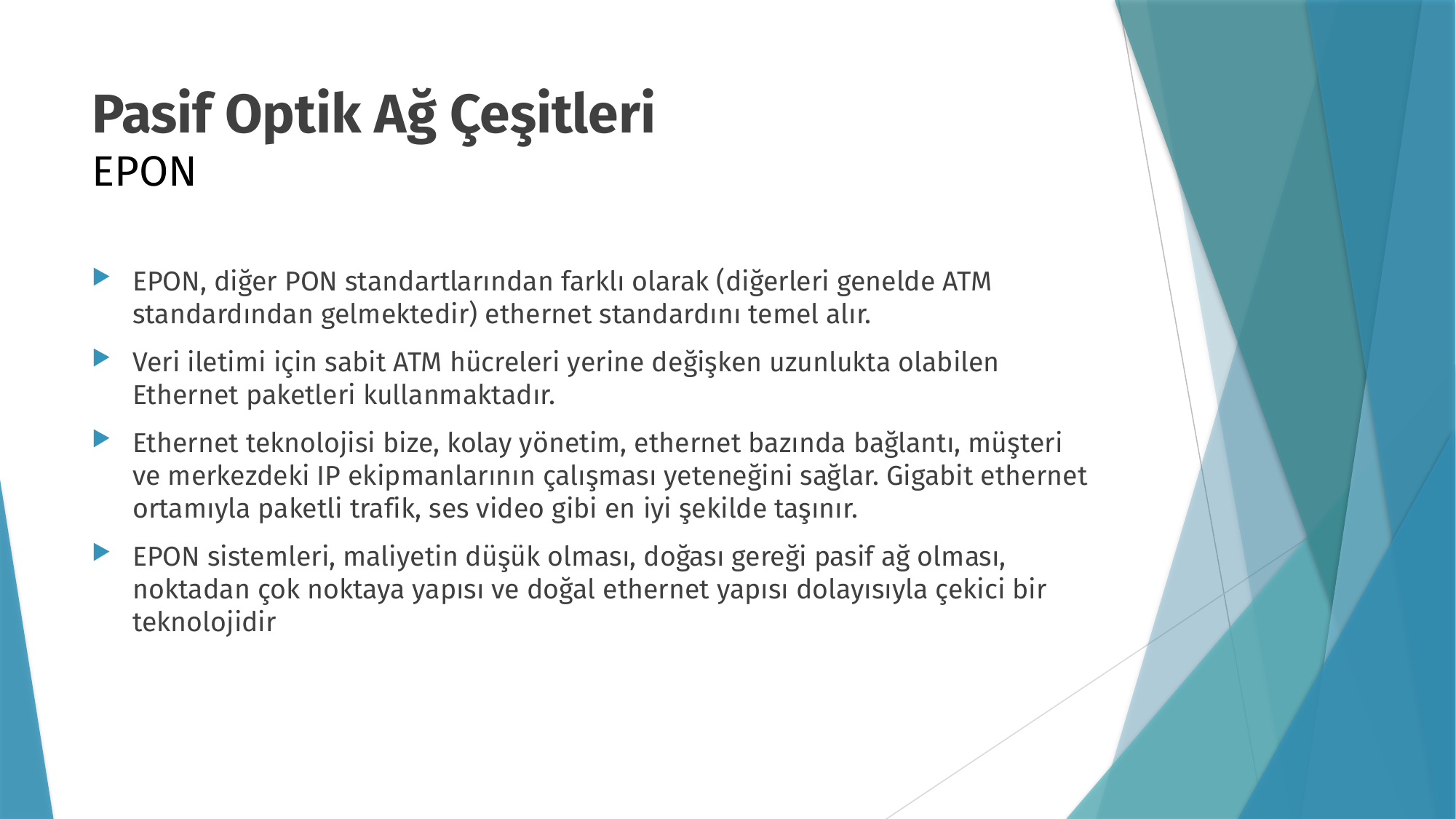

# Pasif Optik Ağ Çeşitleri EPON
EPON, diğer PON standartlarından farklı olarak (diğerleri genelde ATM standardından gelmektedir) ethernet standardını temel alır.
Veri iletimi için sabit ATM hücreleri yerine değişken uzunlukta olabilen Ethernet paketleri kullanmaktadır.
Ethernet teknolojisi bize, kolay yönetim, ethernet bazında bağlantı, müşteri ve merkezdeki IP ekipmanlarının çalışması yeteneğini sağlar. Gigabit ethernet ortamıyla paketli trafik, ses video gibi en iyi şekilde taşınır.
EPON sistemleri, maliyetin düşük olması, doğası gereği pasif ağ olması, noktadan çok noktaya yapısı ve doğal ethernet yapısı dolayısıyla çekici bir teknolojidir